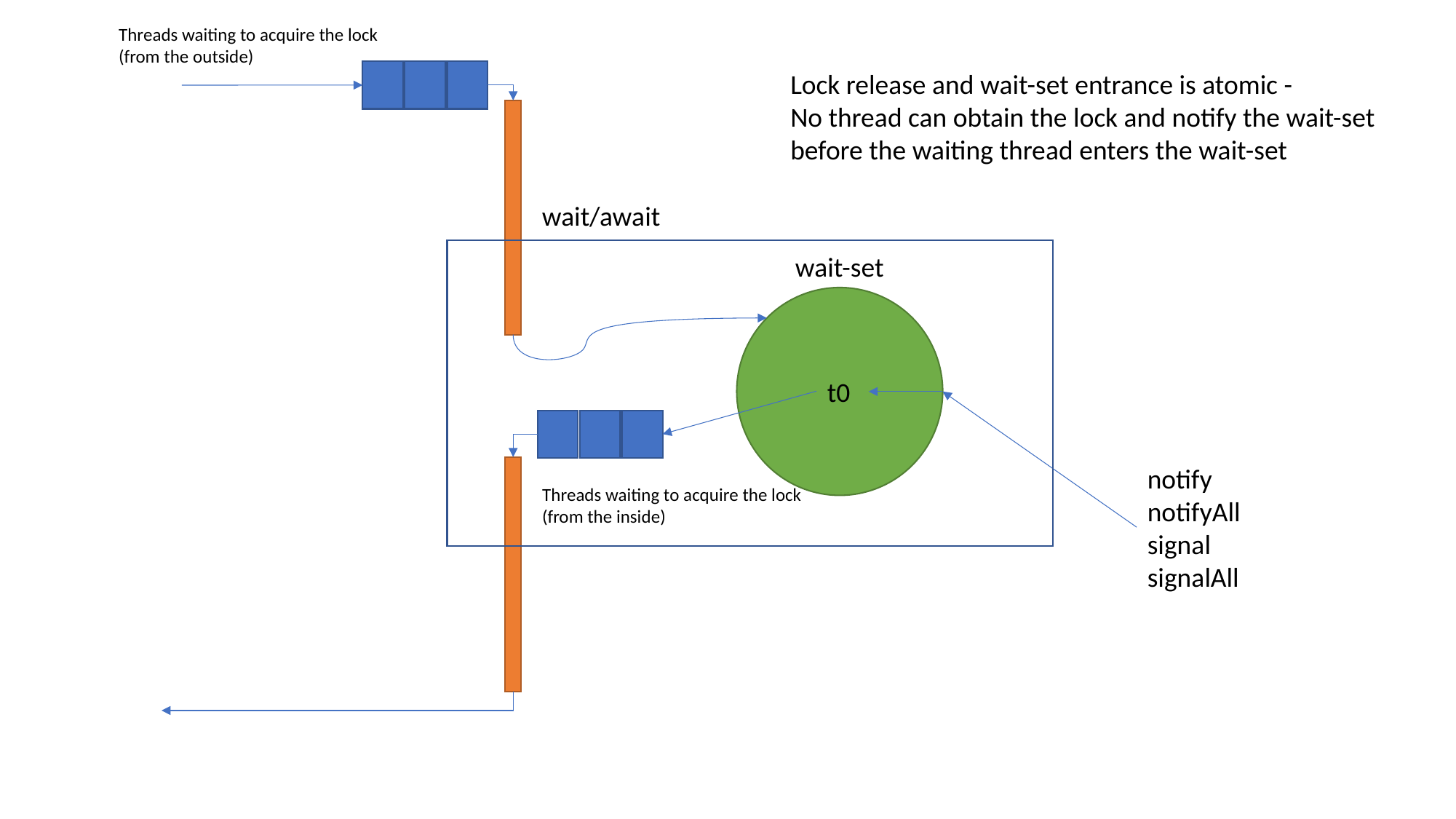

Threads waiting to acquire the lock
(from the outside)

Lock release and wait-set entrance is atomic -
No thread can obtain the lock and notify the wait-set
before the waiting thread enters the wait-set

wait/await

wait-set

t0

notify
notifyAll
signal
signalAll

Threads waiting to acquire the lock
(from the inside)